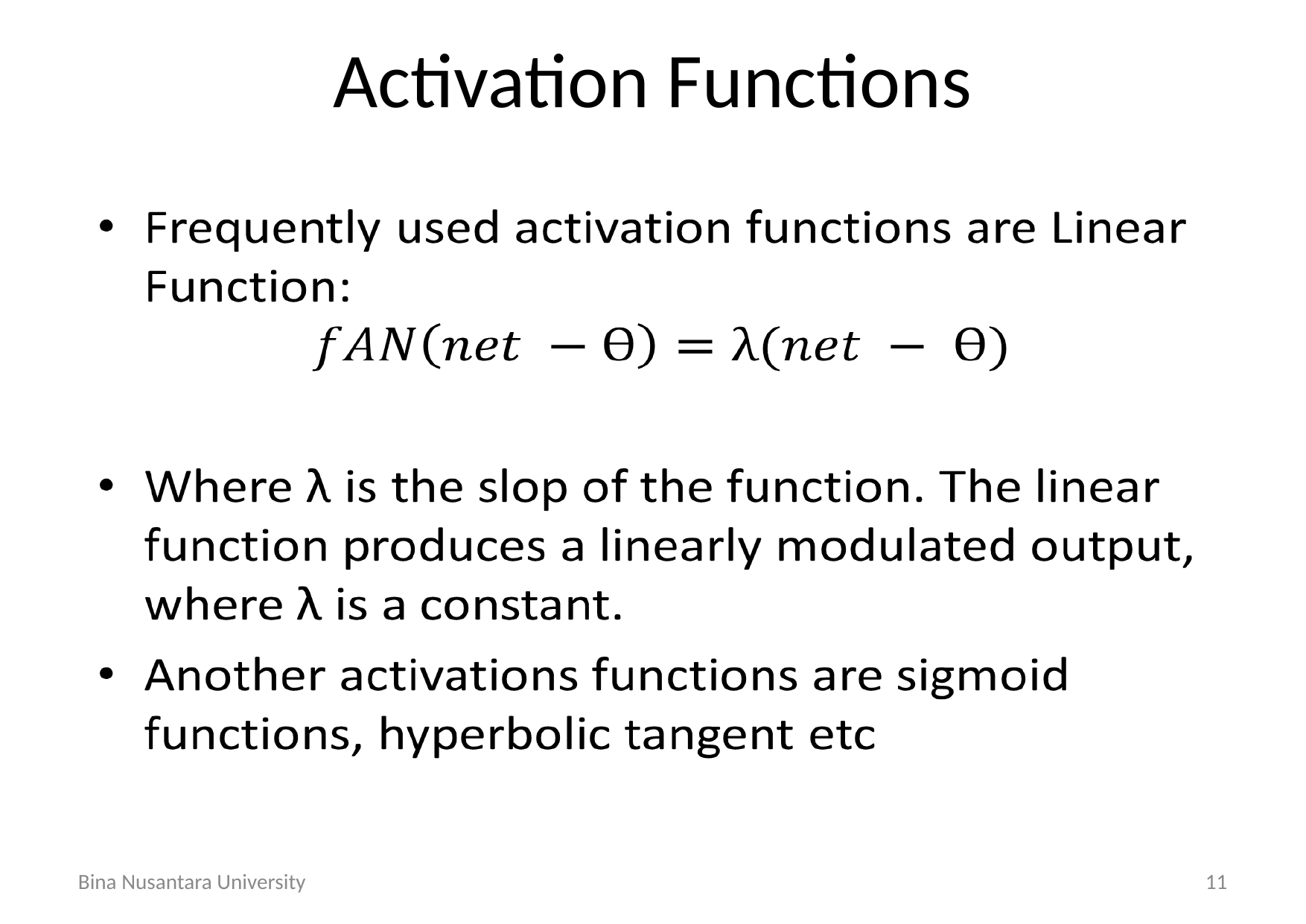

# Activation Functions

Bina Nusantara University
11